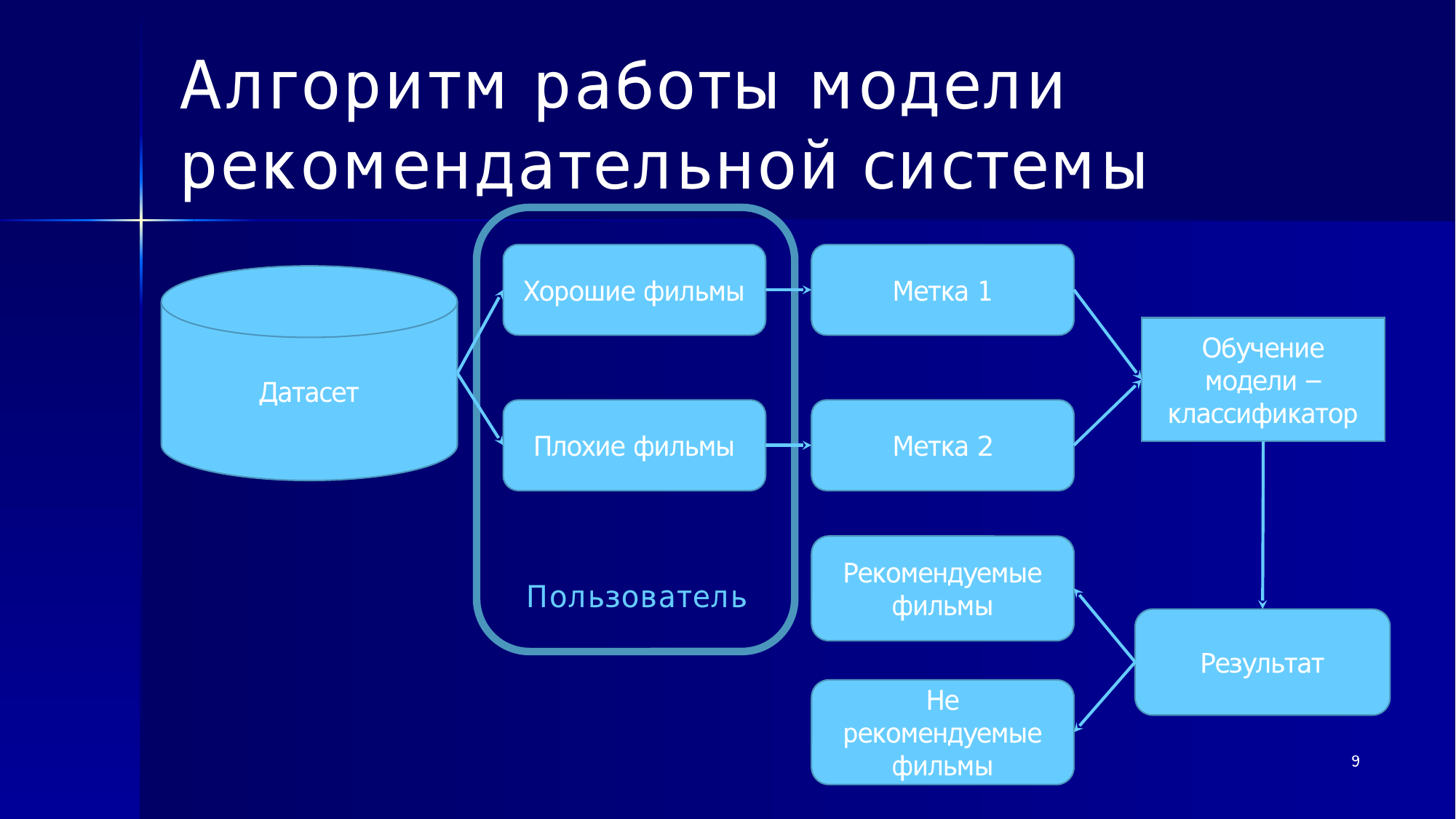

# Алгоритм работы модели рекомендательной системы

Хорошие фильмы
Метка 1
Датасет
Обучение модели – классификатор
Плохие фильмы
Метка 2
Рекомендуемые фильмы
Пользователь
Результат
Не рекомендуемые фильмы
9